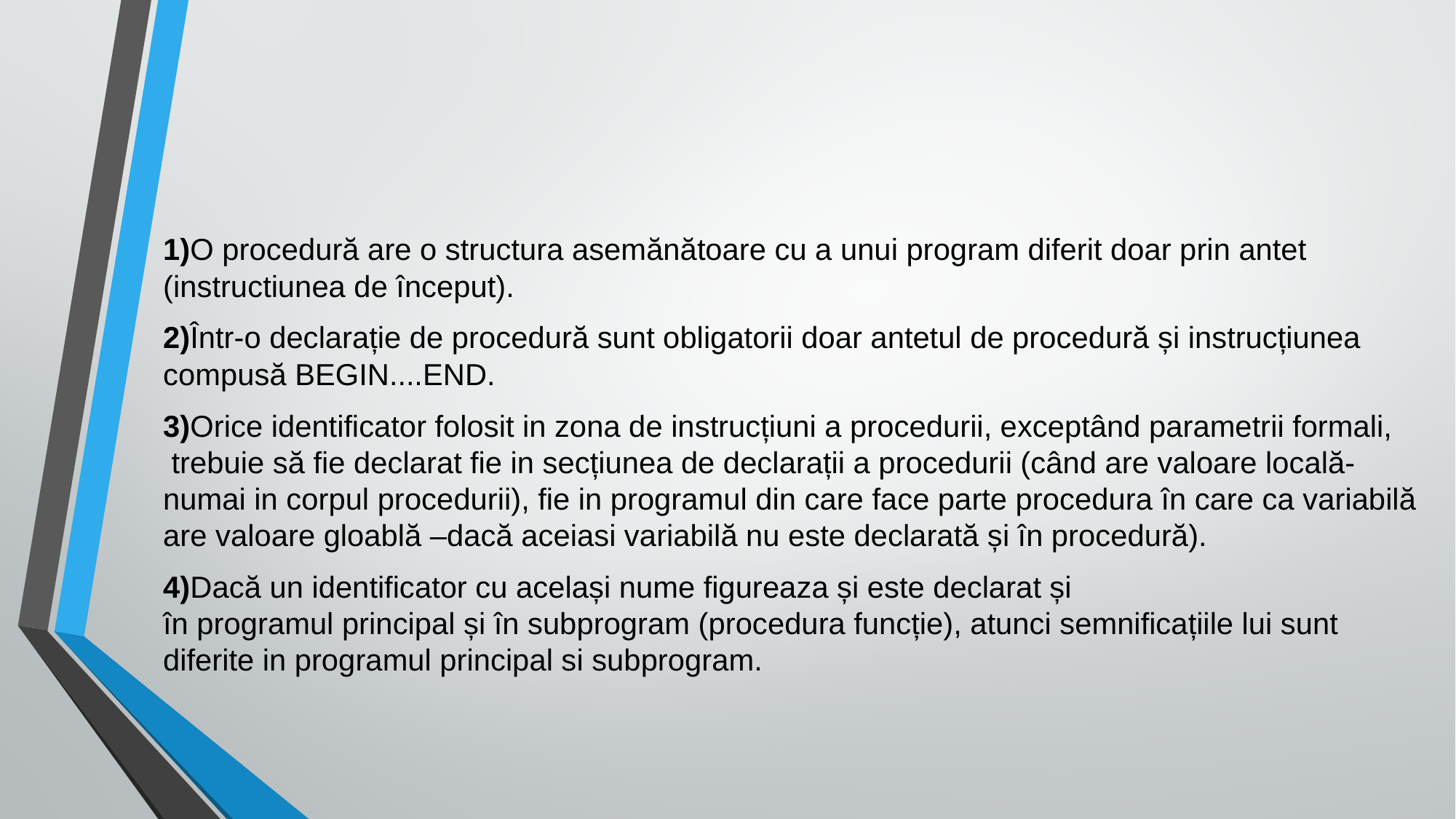

# Observații
1)O procedură are o structura asemănătoare cu a unui program diferit doar prin antet (instructiunea de început).
2)Într-o declarație de procedură sunt obligatorii doar antetul de procedură și instrucțiunea compusă BEGIN....END.
3)Orice identificator folosit in zona de instrucțiuni a procedurii, exceptând parametrii formali,   trebuie să fie declarat fie in secțiunea de declarații a procedurii (când are valoare locală-numai in corpul procedurii), fie in programul din care face parte procedura în care ca variabilă are valoare gloablă –dacă aceiasi variabilă nu este declarată și în procedură).
4)Dacă un identificator cu același nume figureaza și este declarat și în programul principal și în subprogram (procedura funcție), atunci semnificațiile lui sunt diferite in programul principal si subprogram.